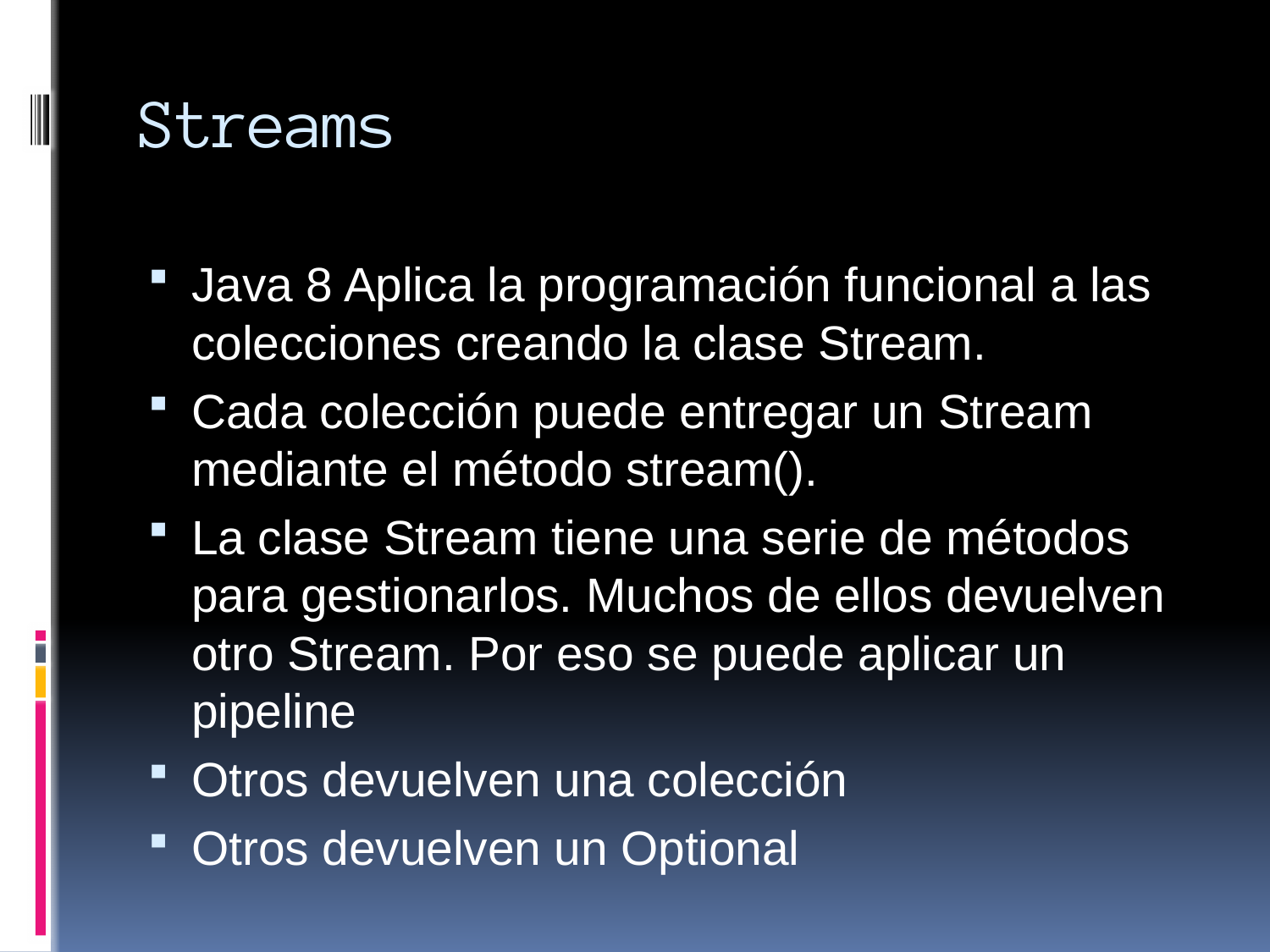

# Streams
Java 8 Aplica la programación funcional a las colecciones creando la clase Stream.
Cada colección puede entregar un Stream mediante el método stream().
La clase Stream tiene una serie de métodos para gestionarlos. Muchos de ellos devuelven otro Stream. Por eso se puede aplicar un pipeline
Otros devuelven una colección
Otros devuelven un Optional